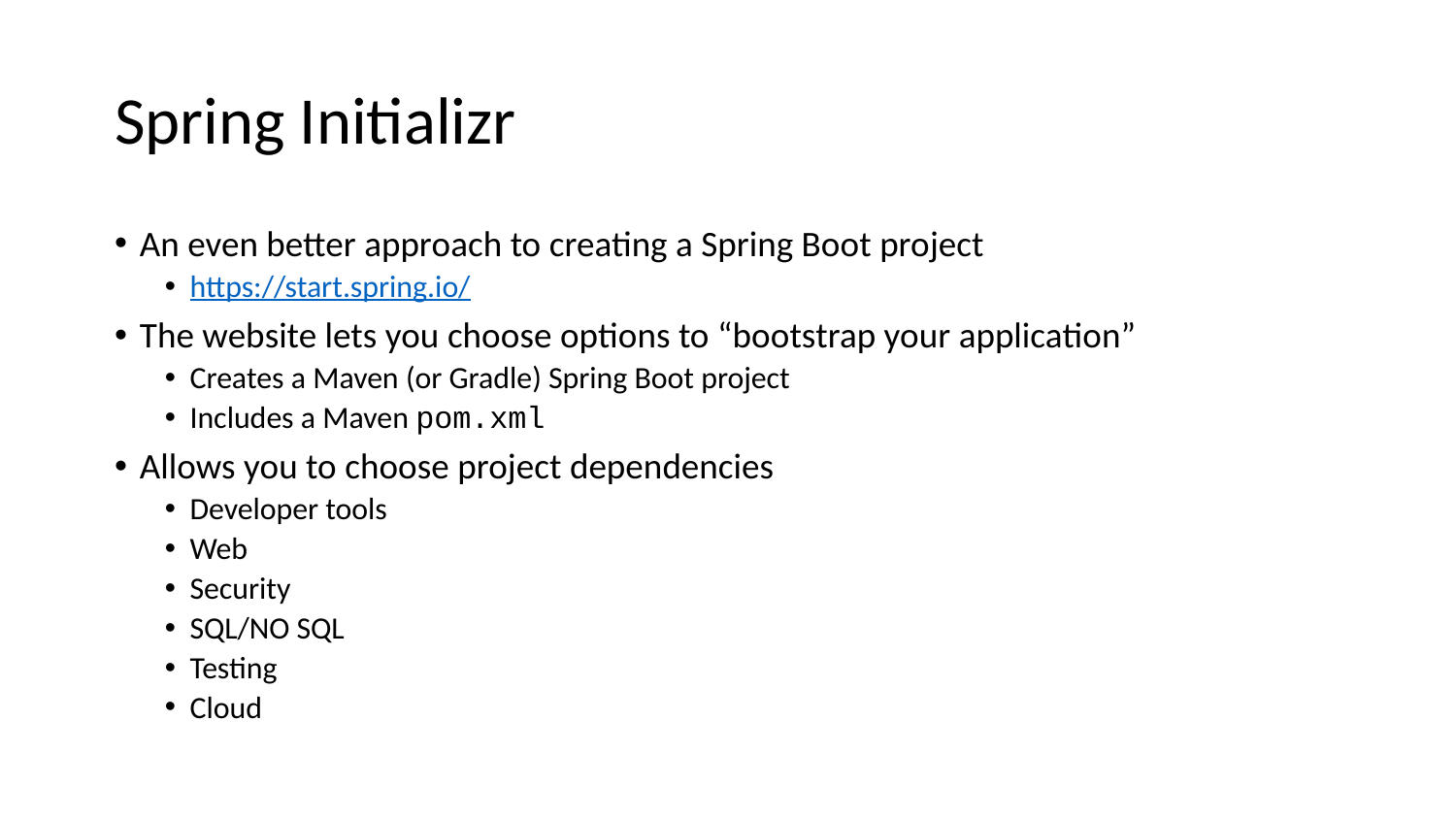

# Spring Initializr
An even better approach to creating a Spring Boot project
https://start.spring.io/
The website lets you choose options to “bootstrap your application”
Creates a Maven (or Gradle) Spring Boot project
Includes a Maven pom.xml
Allows you to choose project dependencies
Developer tools
Web
Security
SQL/NO SQL
Testing
Cloud